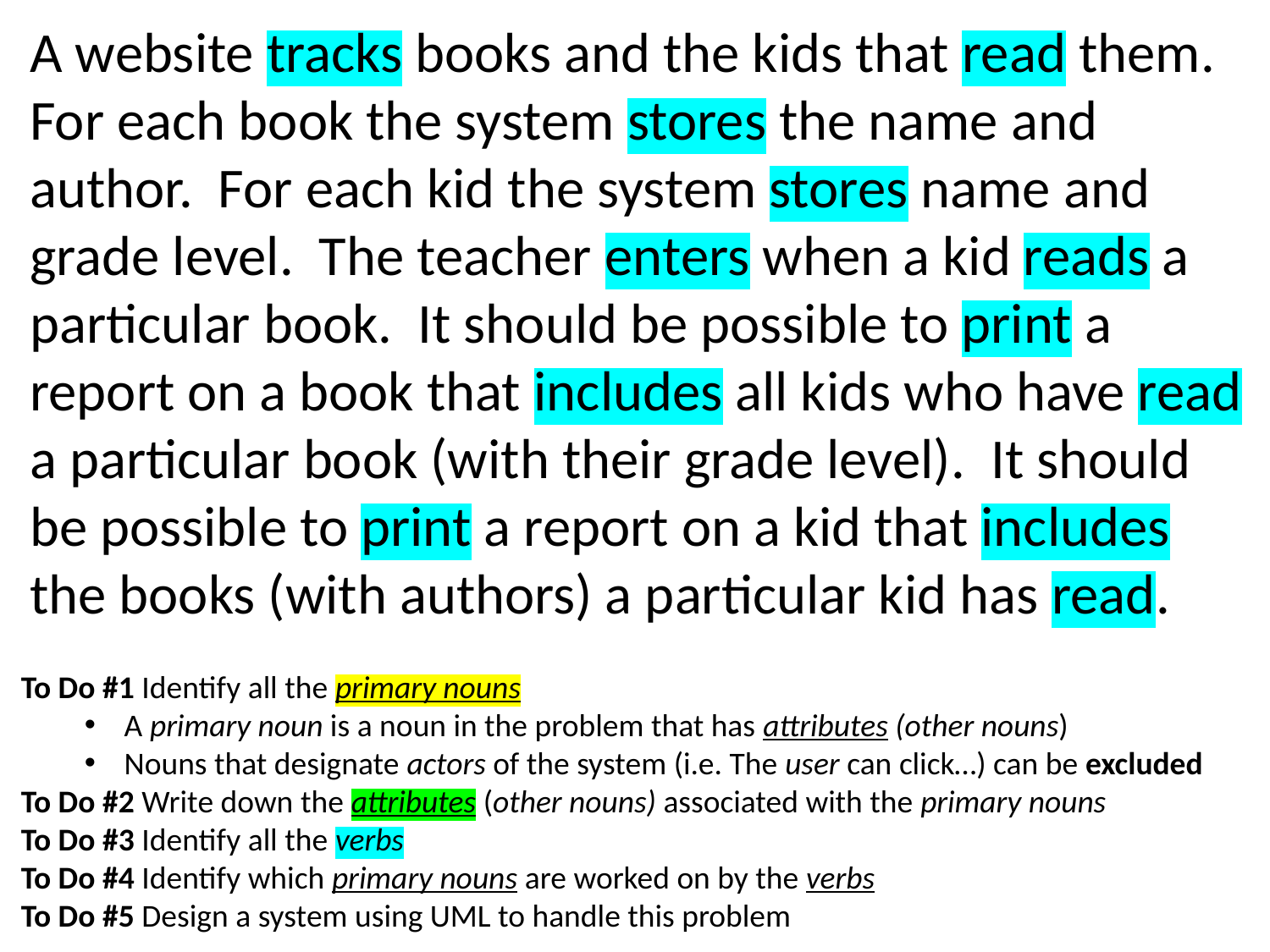

A website tracks books and the kids that read them.  For each book the system stores the name and author.  For each kid the system stores name and grade level.  The teacher enters when a kid reads a particular book.  It should be possible to print a report on a book that includes all kids who have read a particular book (with their grade level).  It should be possible to print a report on a kid that includes the books (with authors) a particular kid has read.
To Do #1 Identify all the primary nouns
A primary noun is a noun in the problem that has attributes (other nouns)
Nouns that designate actors of the system (i.e. The user can click…) can be excluded
To Do #2 Write down the attributes (other nouns) associated with the primary nouns
To Do #3 Identify all the verbs
To Do #4 Identify which primary nouns are worked on by the verbs
To Do #5 Design a system using UML to handle this problem